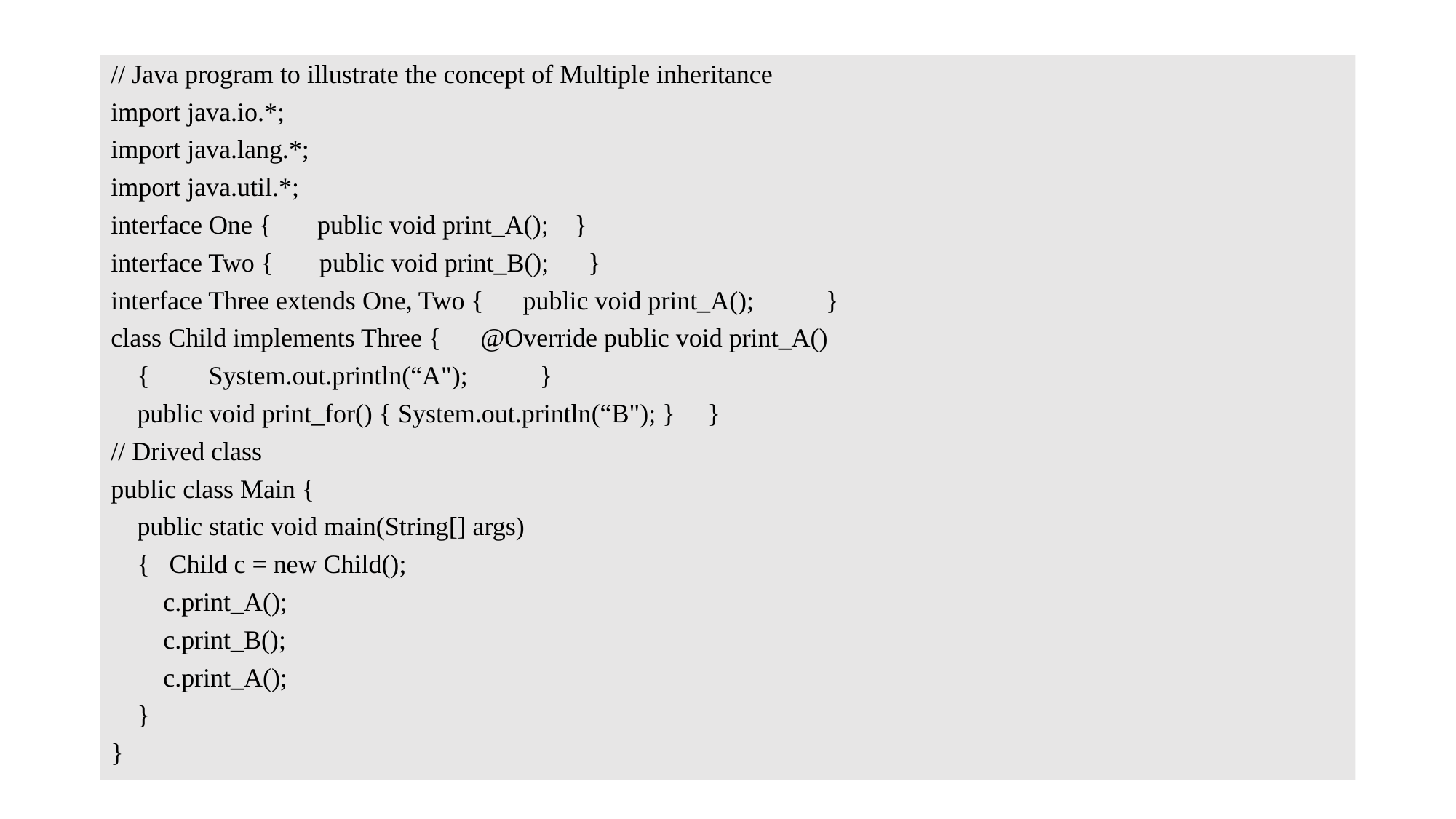

// Java program to illustrate the concept of Multiple inheritance
import java.io.*;
import java.lang.*;
import java.util.*;
interface One {       public void print_A();    }
interface Two {       public void print_B();      }
interface Three extends One, Two {      public void print_A();           }
class Child implements Three {      @Override public void print_A()
    {         System.out.println(“A");           }
    public void print_for() { System.out.println(“B"); }     }
// Drived class
public class Main {
    public static void main(String[] args)
    {   Child c = new Child();
        c.print_A();
        c.print_B();
        c.print_A();
    }
}